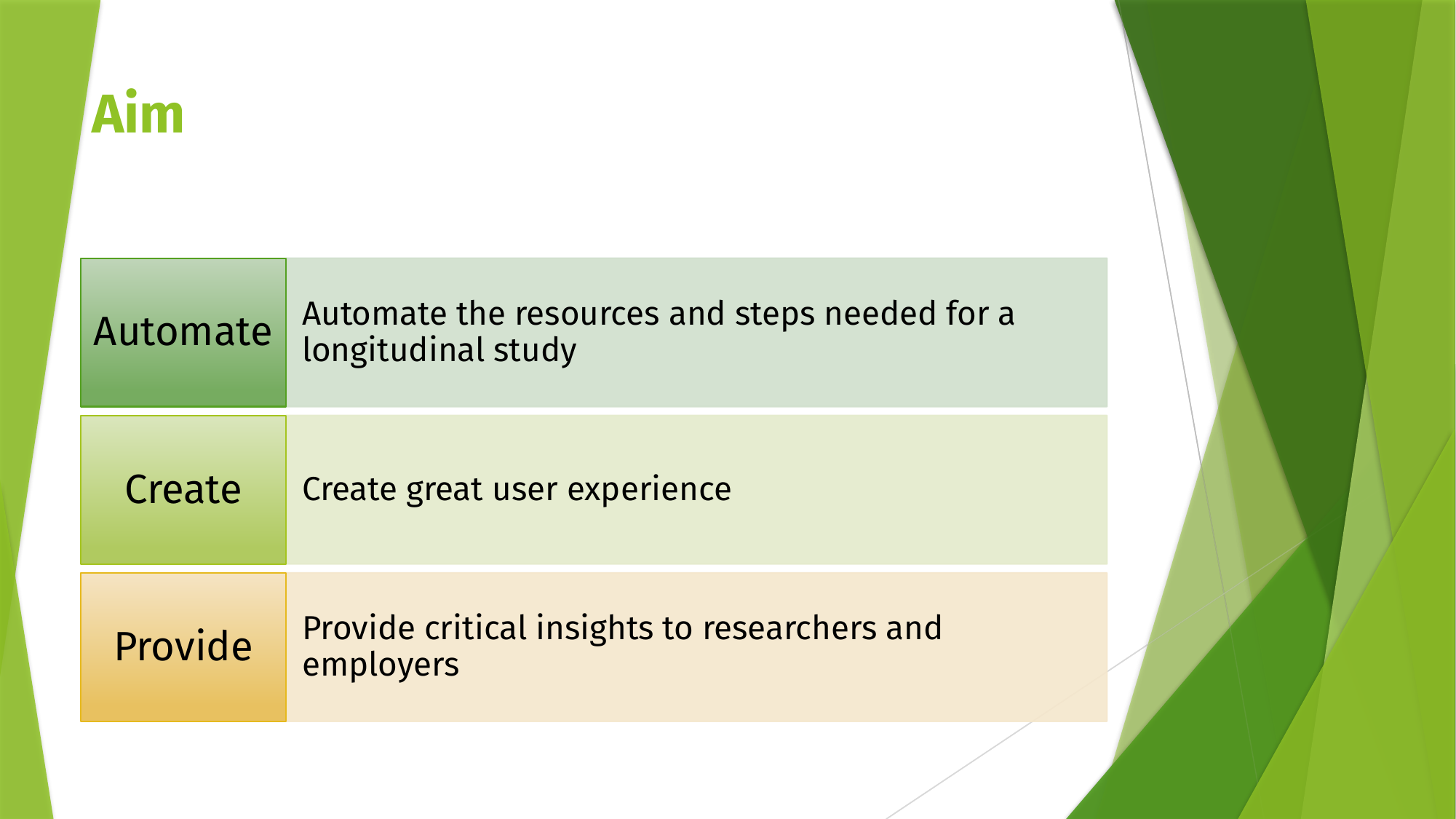

Aim
Automate the resources and steps needed for a longitudinal study
Automate
Create great user experience
Create
Provide critical insights to researchers and employers
Provide